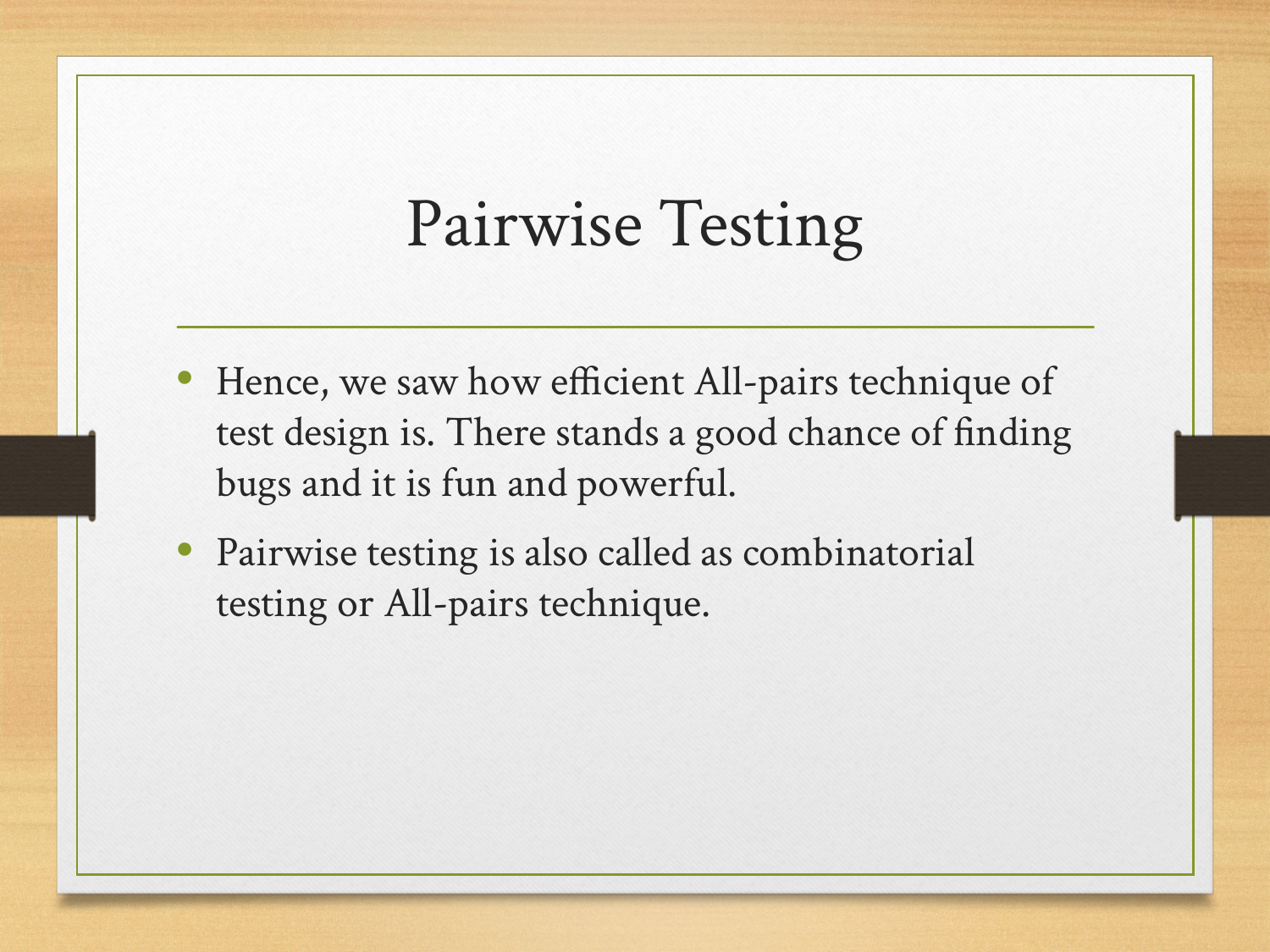

# Pairwise Testing
Hence, we saw how efficient All-pairs technique of test design is. There stands a good chance of finding bugs and it is fun and powerful.
Pairwise testing is also called as combinatorial testing or All-pairs technique.